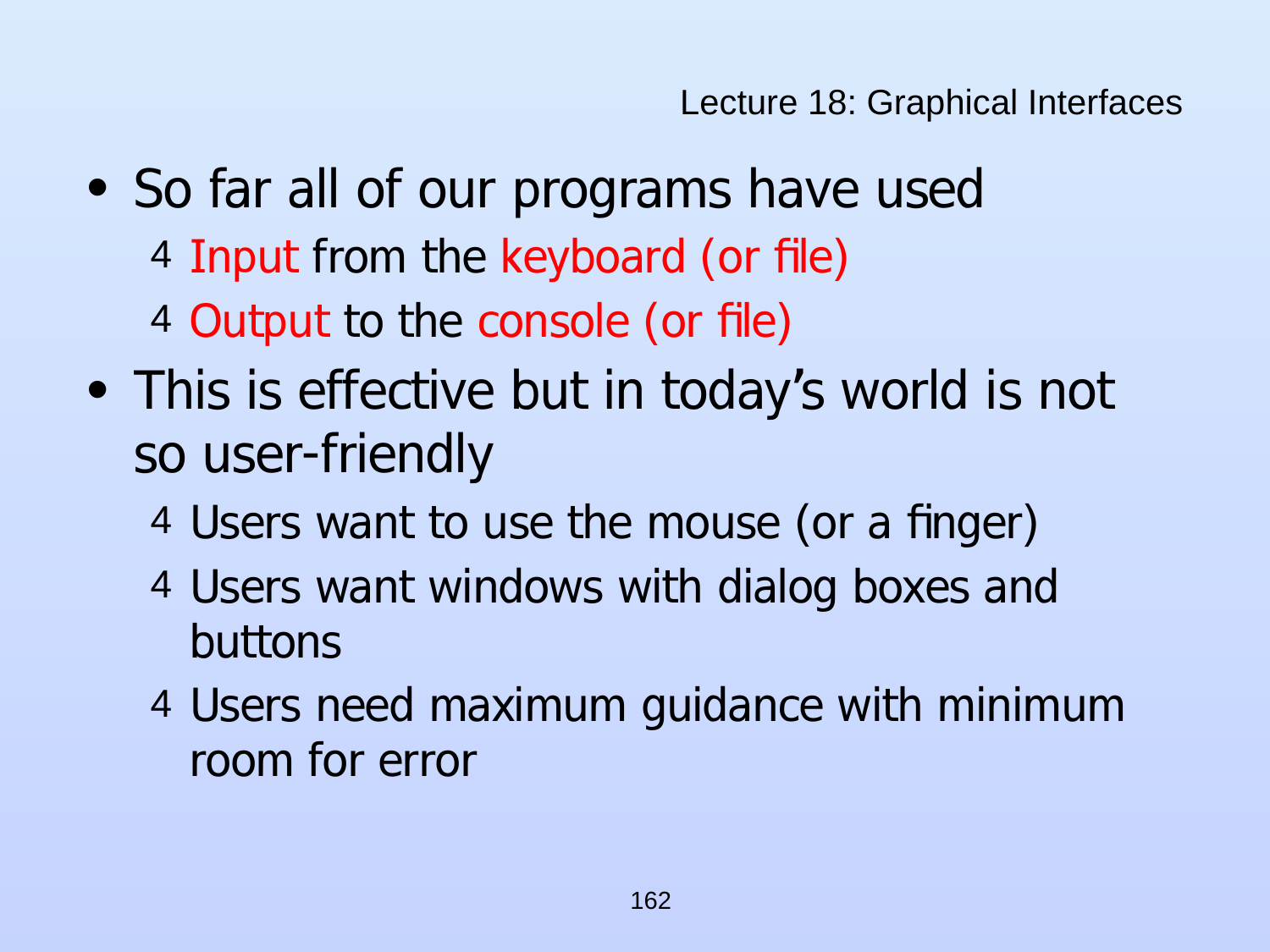

# Lecture 18: Graphical Interfaces
So far all of our programs have used
Input from the keyboard (or file)
Output to the console (or file)
This is effective but in today’s world is not so user-friendly
Users want to use the mouse (or a finger)
Users want windows with dialog boxes and buttons
Users need maximum guidance with minimum room for error
162